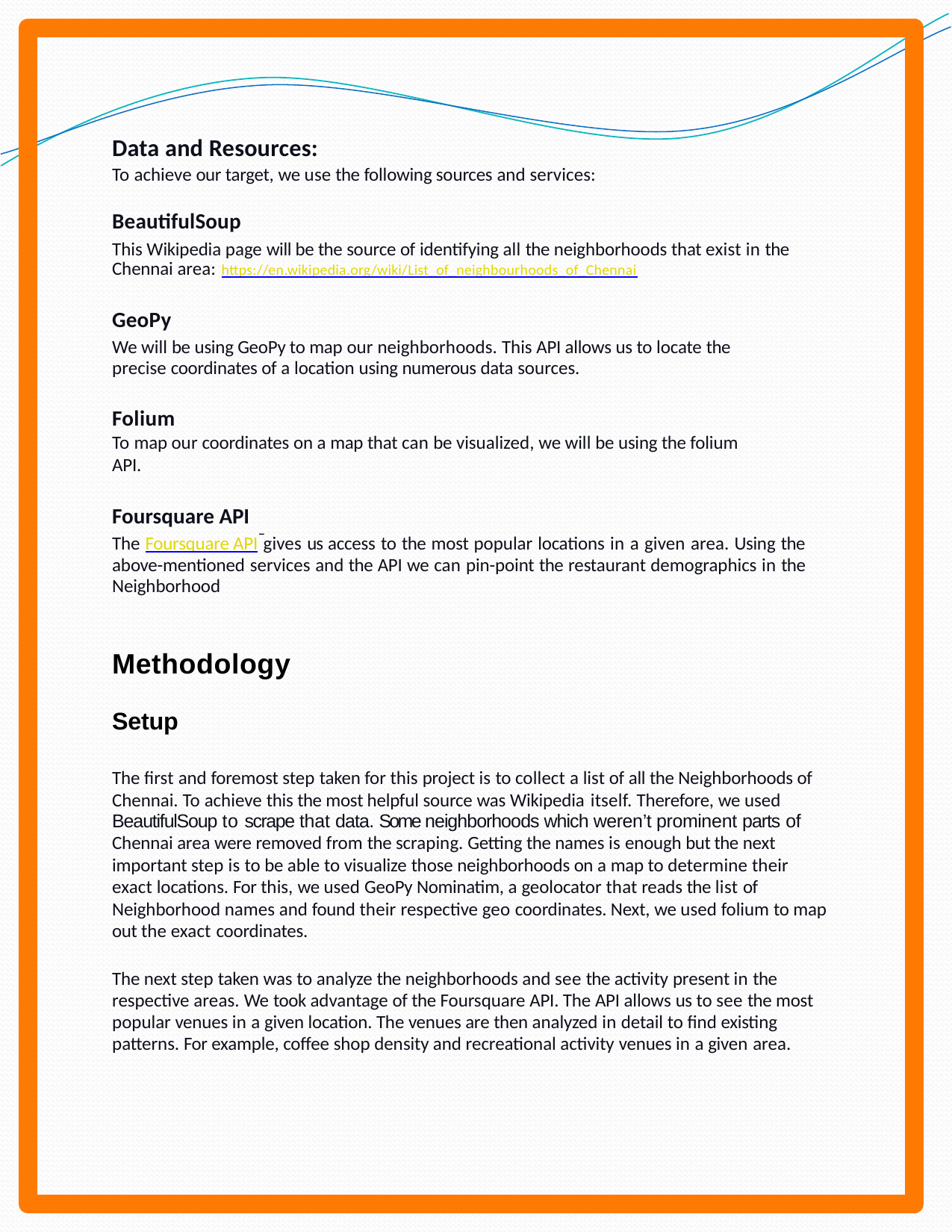

Data and Resources:
To achieve our target, we use the following sources and services:

BeautifulSoup
This Wikipedia page will be the source of identifying all the neighborhoods that exist in the  Chennai area: https://en.wikipedia.org/wiki/List_of_neighbourhoods_of_Chennai

GeoPy
We will be using GeoPy to map our neighborhoods. This API allows us to locate the  precise coordinates of a location using numerous data sources.

Folium
To map our coordinates on a map that can be visualized, we will be using the folium API.

Foursquare API
The Foursquare API gives us access to the most popular locations in a given area. Using the  above-mentioned services and the API we can pin-point the restaurant demographics in the  Neighborhood

Methodology
Setup

The first and foremost step taken for this project is to collect a list of all the Neighborhoods of  Chennai. To achieve this the most helpful source was Wikipedia itself. Therefore, we used
BeautifulSoup to scrape that data. Some neighborhoods which weren’t prominent parts of
Chennai area were removed from the scraping. Getting the names is enough but the next  important step is to be able to visualize those neighborhoods on a map to determine their  exact locations. For this, we used GeoPy Nominatim, a geolocator that reads the list of  Neighborhood names and found their respective geo coordinates. Next, we used folium to map  out the exact coordinates.

The next step taken was to analyze the neighborhoods and see the activity present in the  respective areas. We took advantage of the Foursquare API. The API allows us to see the most  popular venues in a given location. The venues are then analyzed in detail to find existing  patterns. For example, coffee shop density and recreational activity venues in a given area.